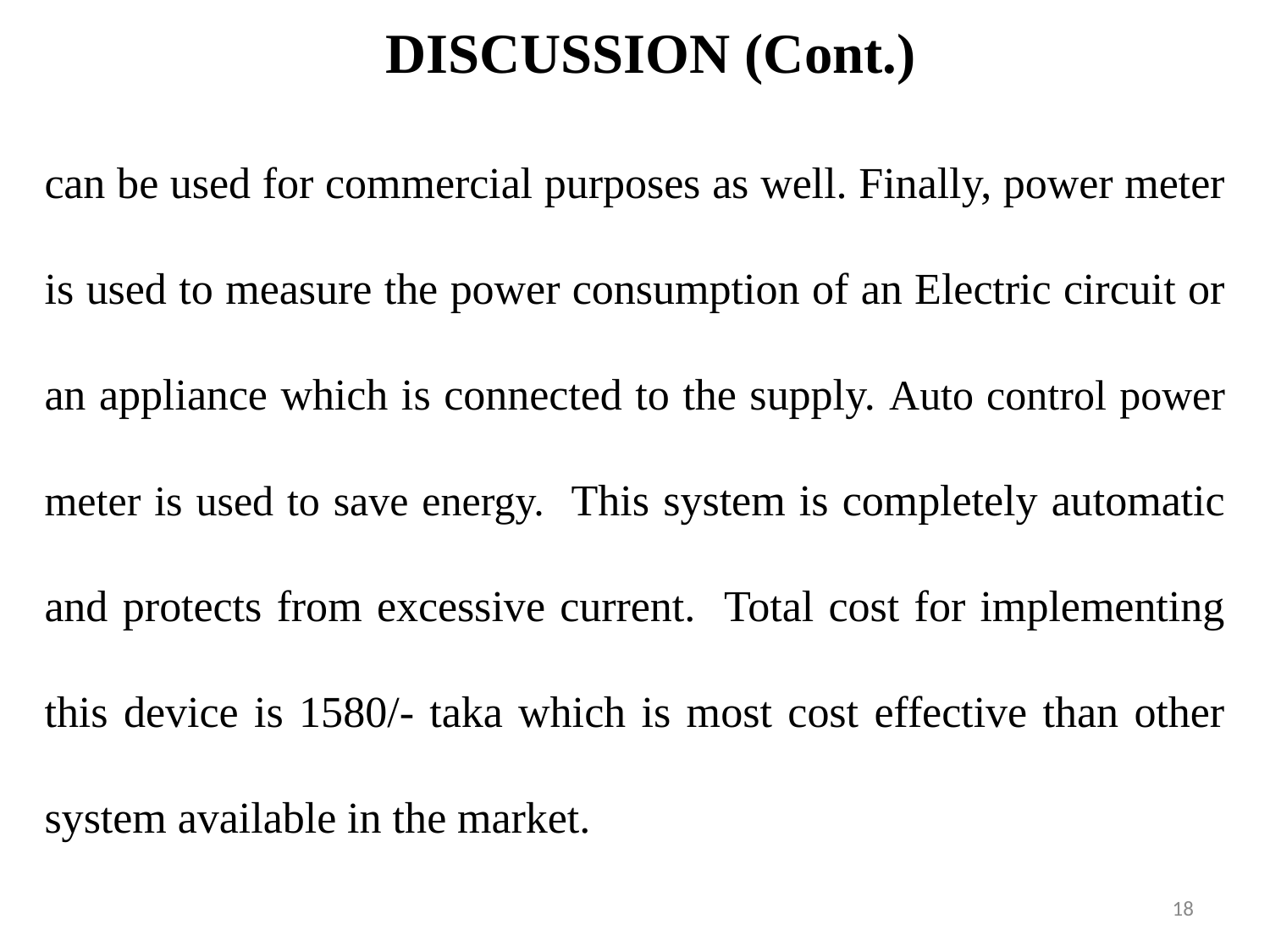

DISCUSSION (Cont.)
can be used for commercial purposes as well. Finally, power meter is used to measure the power consumption of an Electric circuit or an appliance which is connected to the supply. Auto control power meter is used to save energy.  This system is completely automatic and protects from excessive current.  Total cost for implementing this device is 1580/- taka which is most cost effective than other system available in the market.
18